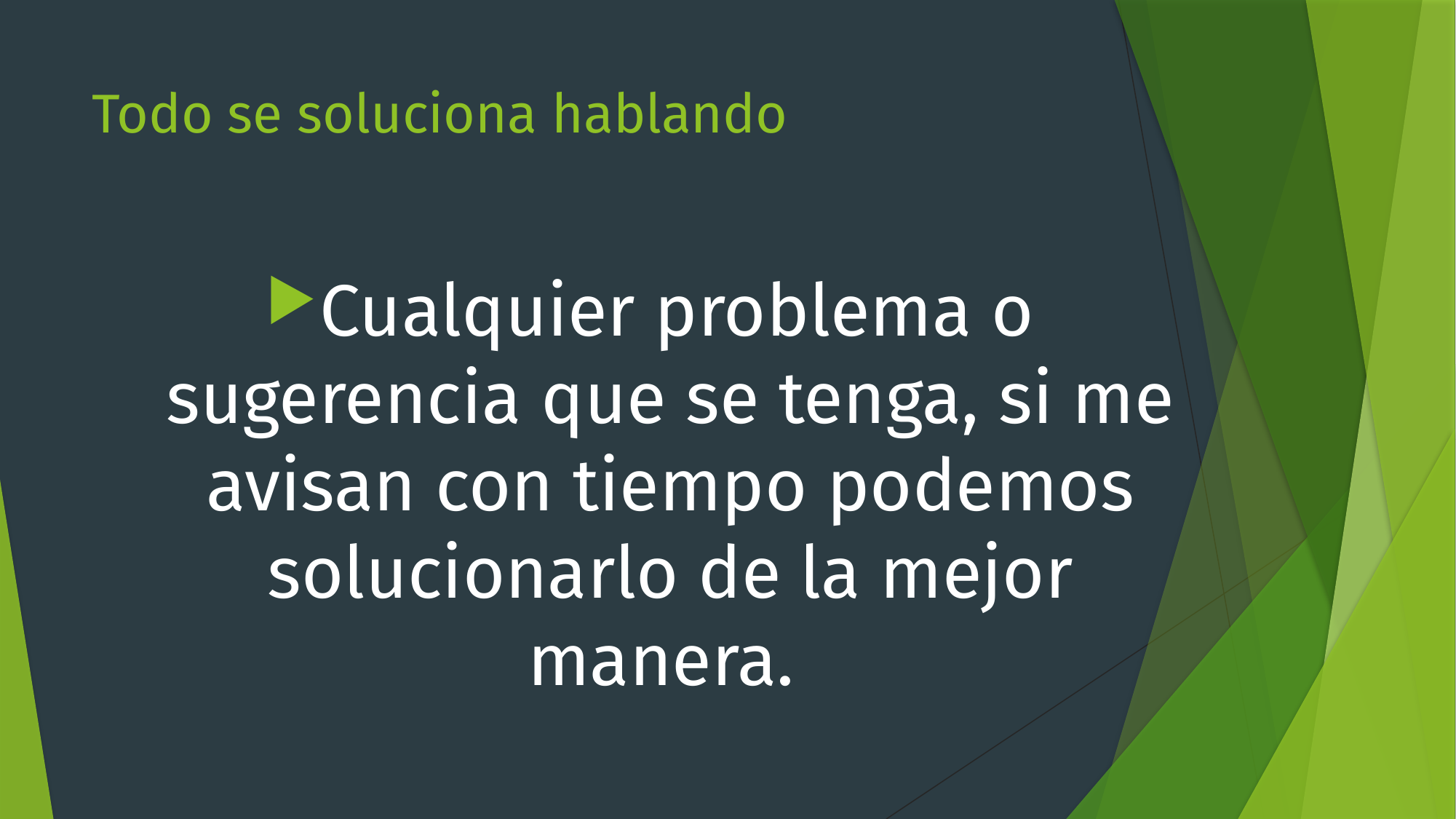

# Todo se soluciona hablando
Cualquier problema o sugerencia que se tenga, si me avisan con tiempo podemos solucionarlo de la mejor manera.